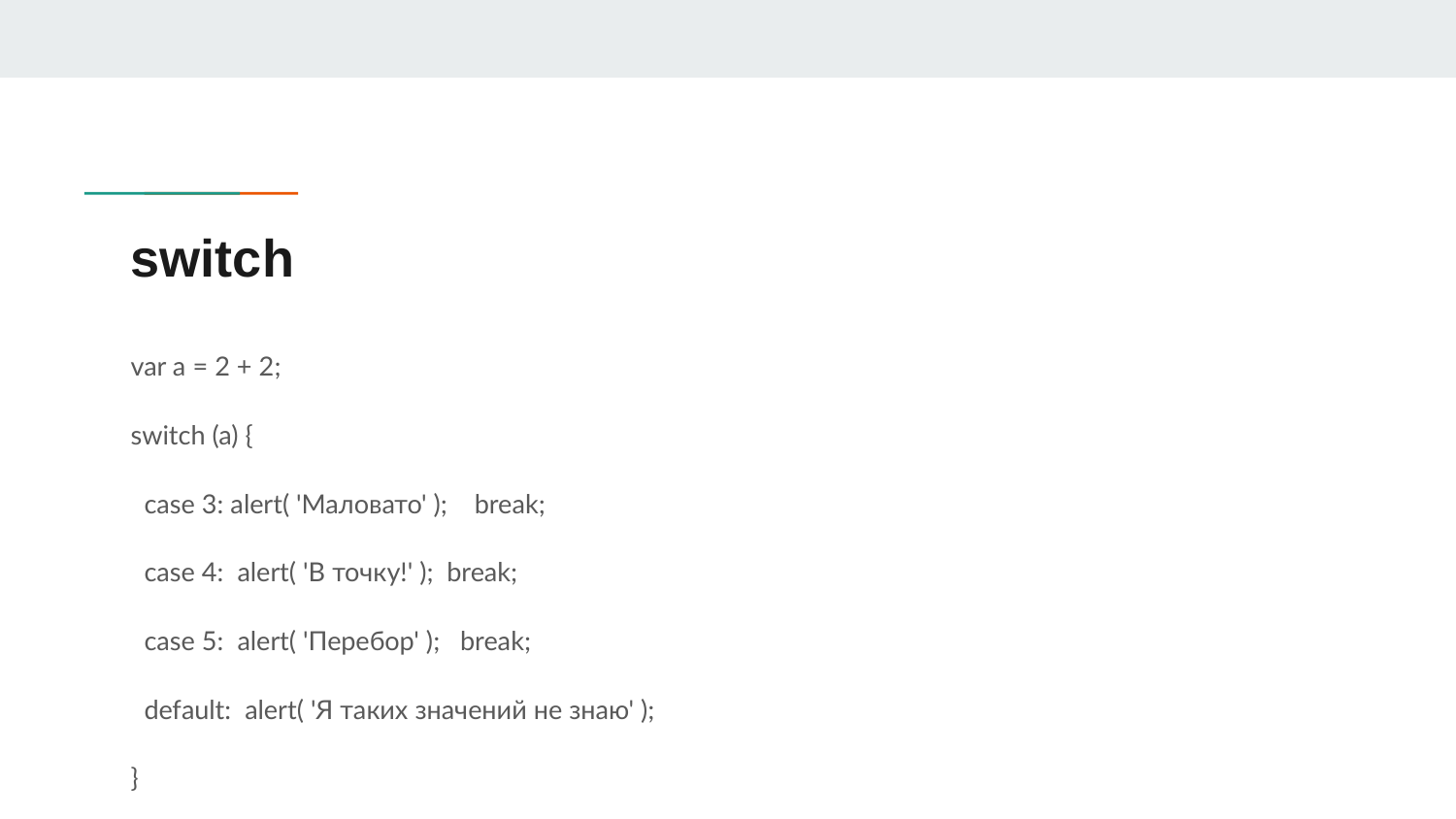

# switch
var a = 2 + 2;
switch (a) {
  case 3: alert( 'Маловато' );    break;
  case 4:  alert( 'В точку!' );  break;
  case 5:  alert( 'Перебор' );   break;
  default:  alert( 'Я таких значений не знаю' );
}